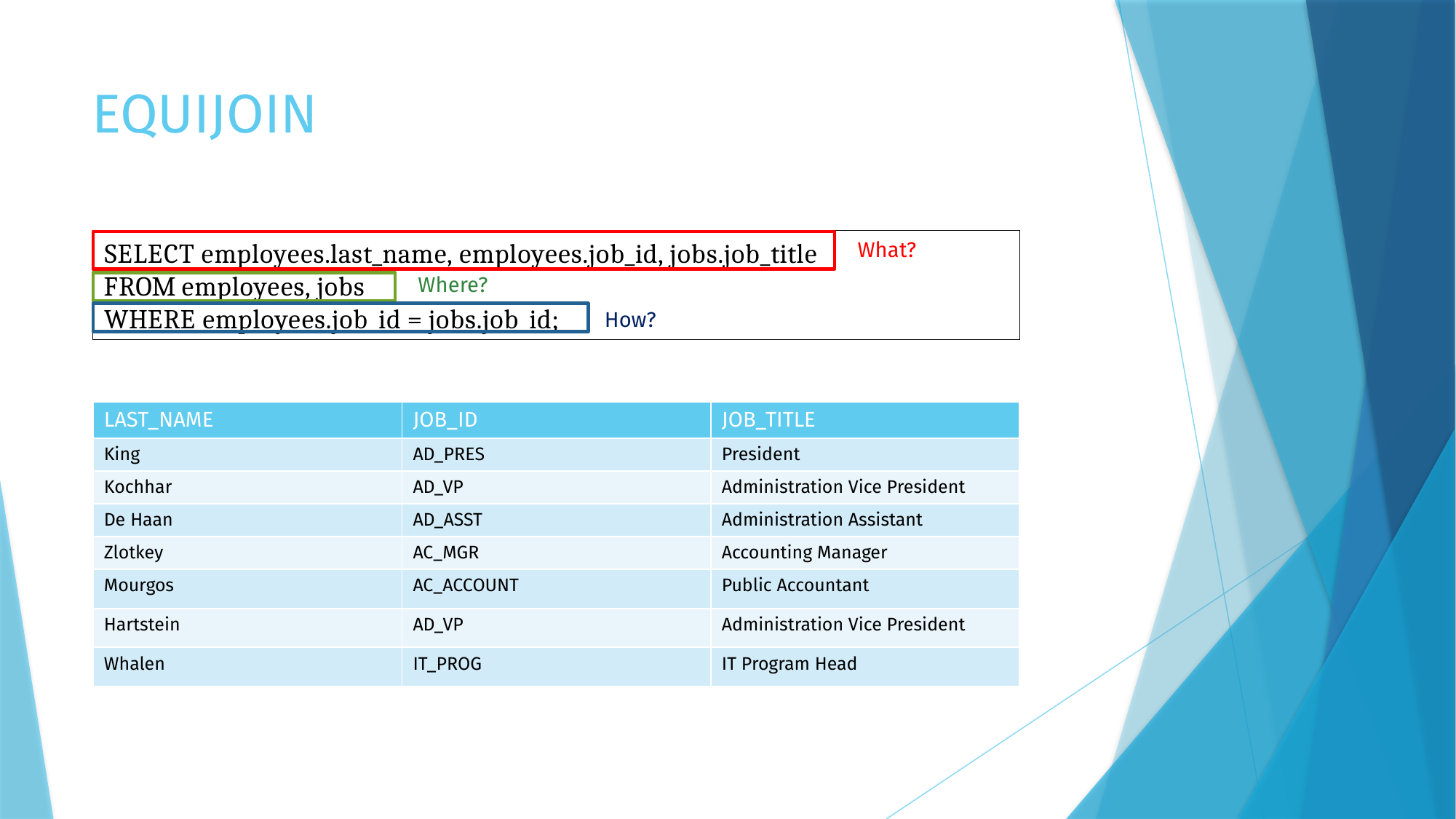

# EQUIJOIN
SELECT employees.last_name, employees.job_id, jobs.job_title
FROM employees, jobs
WHERE employees.job_id = jobs.job_id;
What?

Where?

How?

| LAST\_NAME | JOB\_ID | JOB\_TITLE |
| --- | --- | --- |
| King | AD\_PRES | President |
| Kochhar | AD\_VP | Administration Vice President |
| De Haan | AD\_ASST | Administration Assistant |
| Zlotkey | AC\_MGR | Accounting Manager |
| Mourgos | AC\_ACCOUNT | Public Accountant |
| Hartstein | AD\_VP | Administration Vice President |
| Whalen | IT\_PROG | IT Program Head |